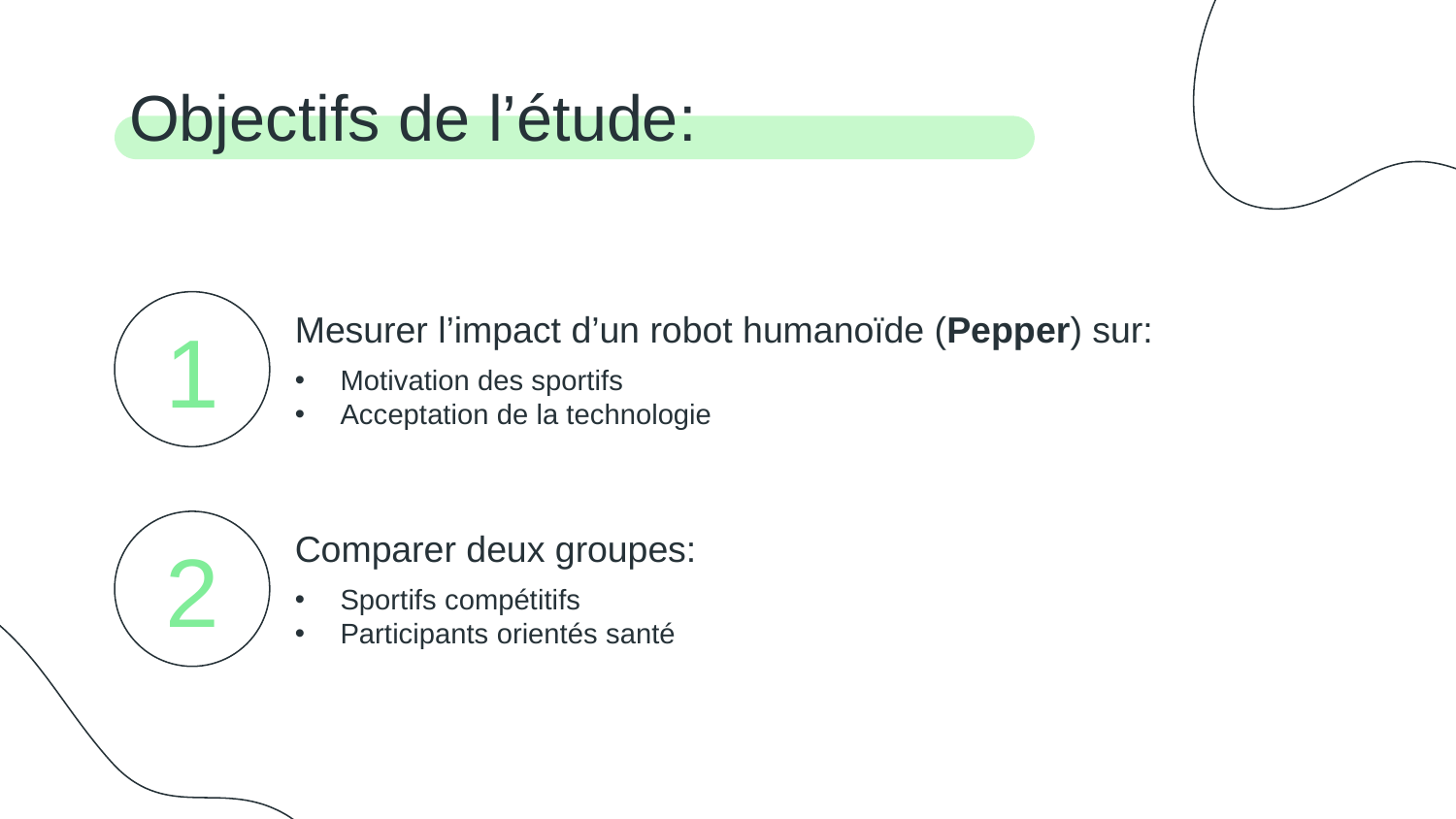

Sportifs compétitifs

Objectifs de l’étude:

Mesurer l’impact d’un robot humanoïde (Pepper) sur:
# 1
Motivation des sportifs
Acceptation de la technologie

Comparer deux groupes:
2
Sportifs compétitifs
Participants orientés santé